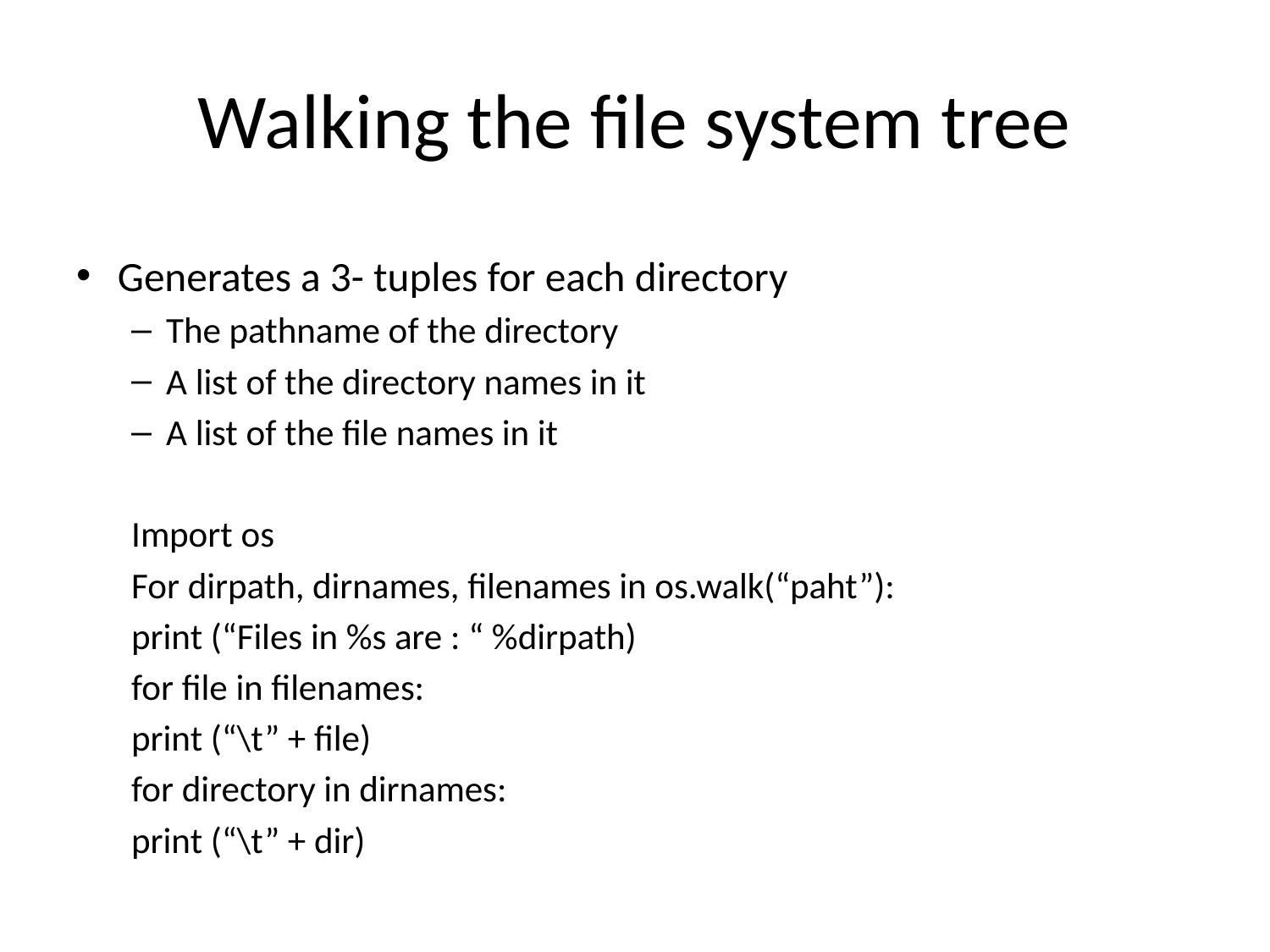

# Walking the file system tree
Generates a 3- tuples for each directory
The pathname of the directory
A list of the directory names in it
A list of the file names in it

Import os
For dirpath, dirnames, filenames in os.walk(“paht”):
	print (“Files in %s are : “ %dirpath)
	for file in filenames:
		print (“\t” + file)
	for directory in dirnames:
		print (“\t” + dir)